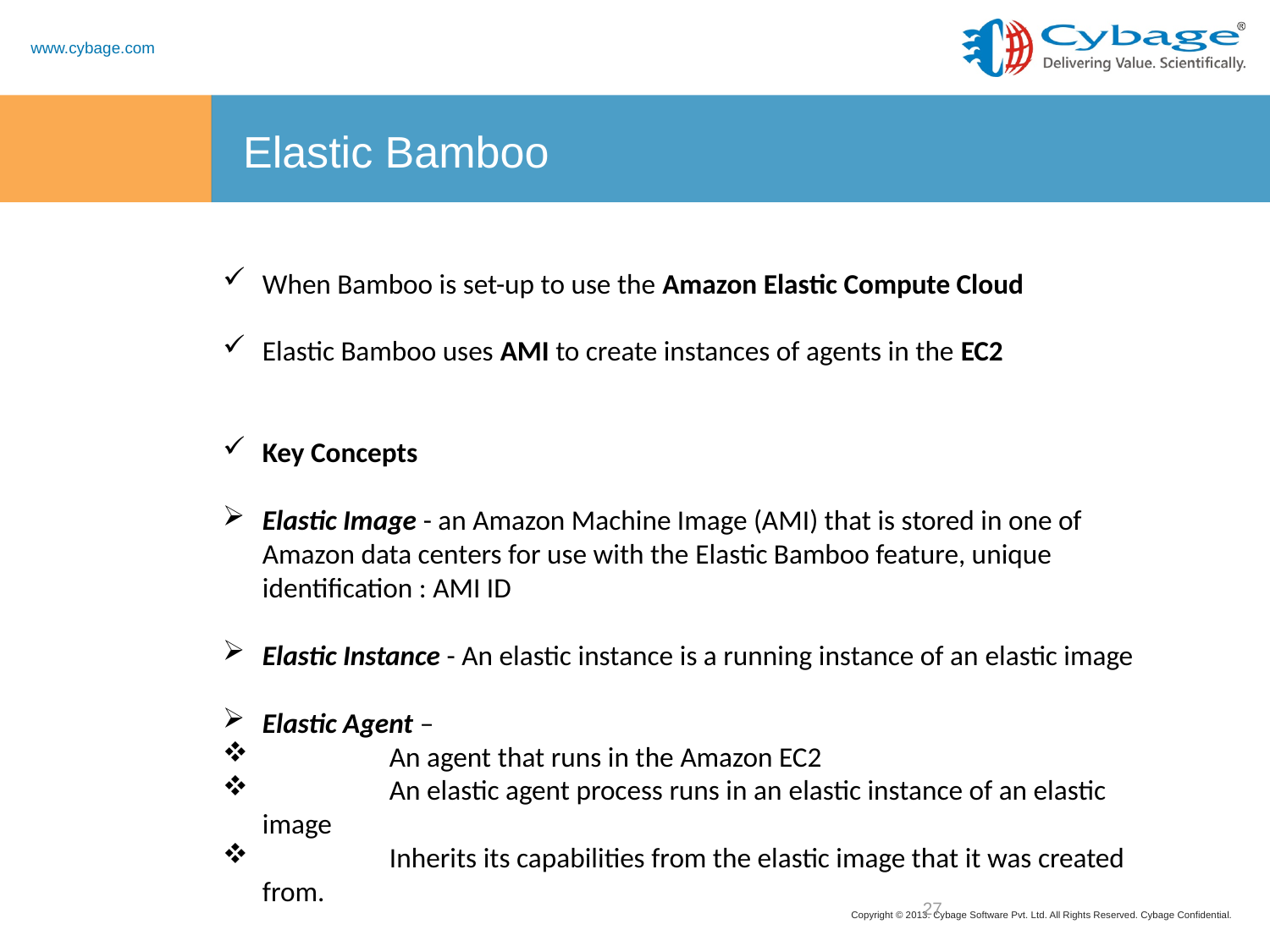

# Elastic Bamboo
When Bamboo is set-up to use the Amazon Elastic Compute Cloud

Elastic Bamboo uses AMI to create instances of agents in the EC2

Key Concepts

Elastic Image - an Amazon Machine Image (AMI) that is stored in one of Amazon data centers for use with the Elastic Bamboo feature, unique identification : AMI ID

Elastic Instance - An elastic instance is a running instance of an elastic image

Elastic Agent –
	An agent that runs in the Amazon EC2
	An elastic agent process runs in an elastic instance of an elastic image
  	Inherits its capabilities from the elastic image that it was created from.

27